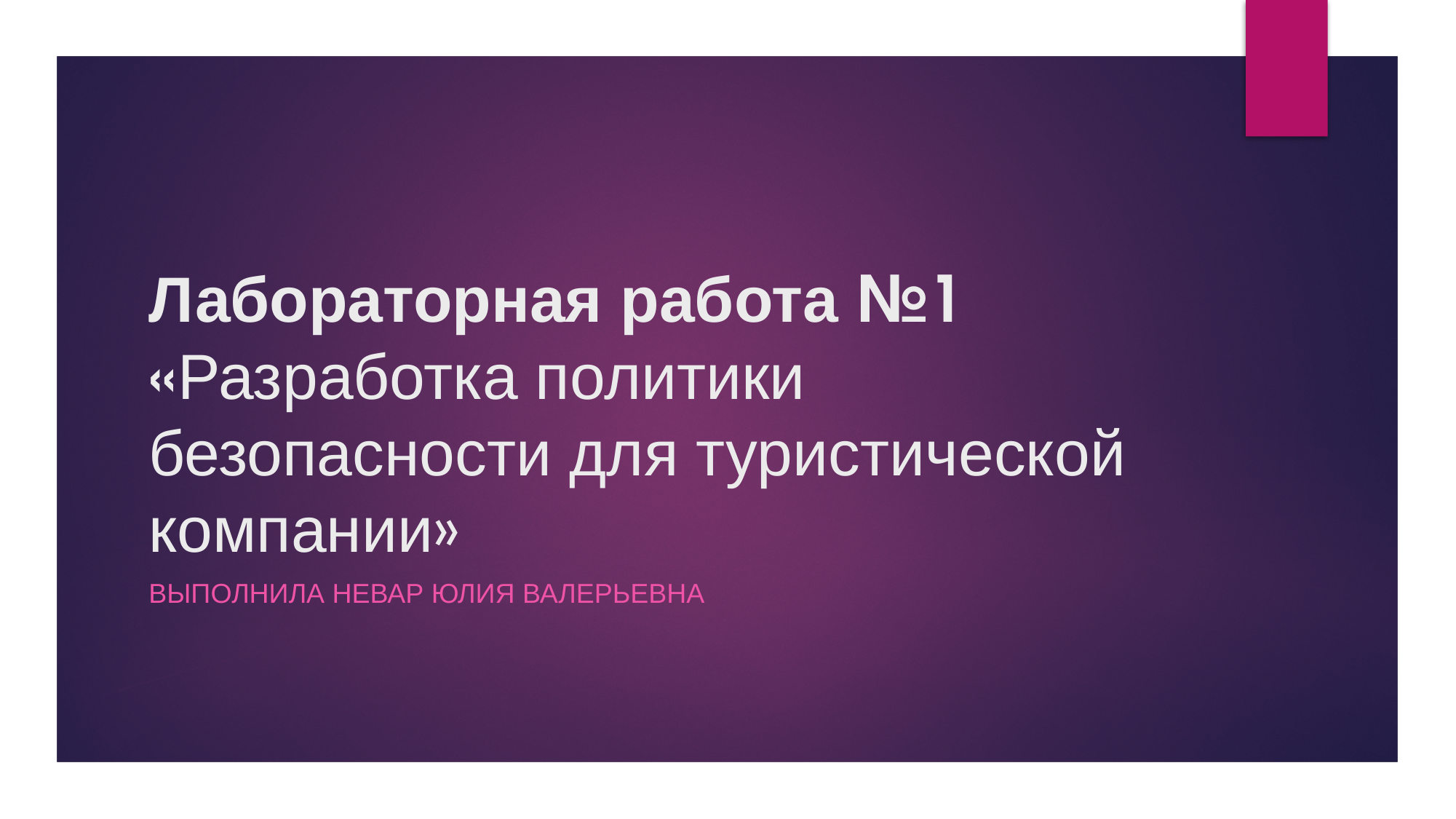

# Лабораторная работа №1 «Разработка политики безопасности для туристической компании»
Выполнила Невар юлия валерьевна